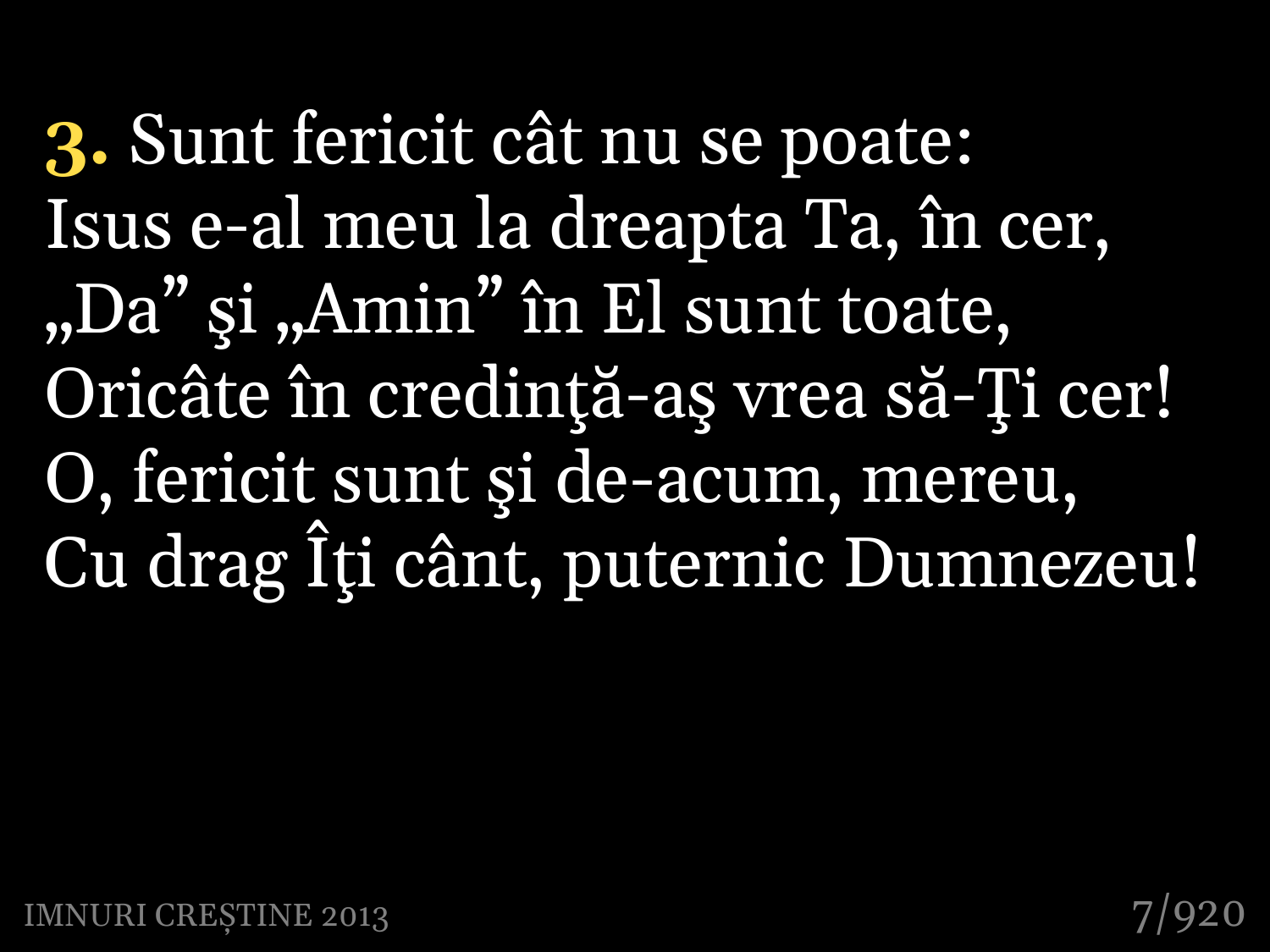

3. Sunt fericit cât nu se poate:
Isus e-al meu la dreapta Ta, în cer,
„Da” şi „Amin” în El sunt toate,
Oricâte în credinţă-aş vrea să-Ţi cer!
O, fericit sunt şi de-acum, mereu,
Cu drag Îţi cânt, puternic Dumnezeu!
7/920
IMNURI CREȘTINE 2013